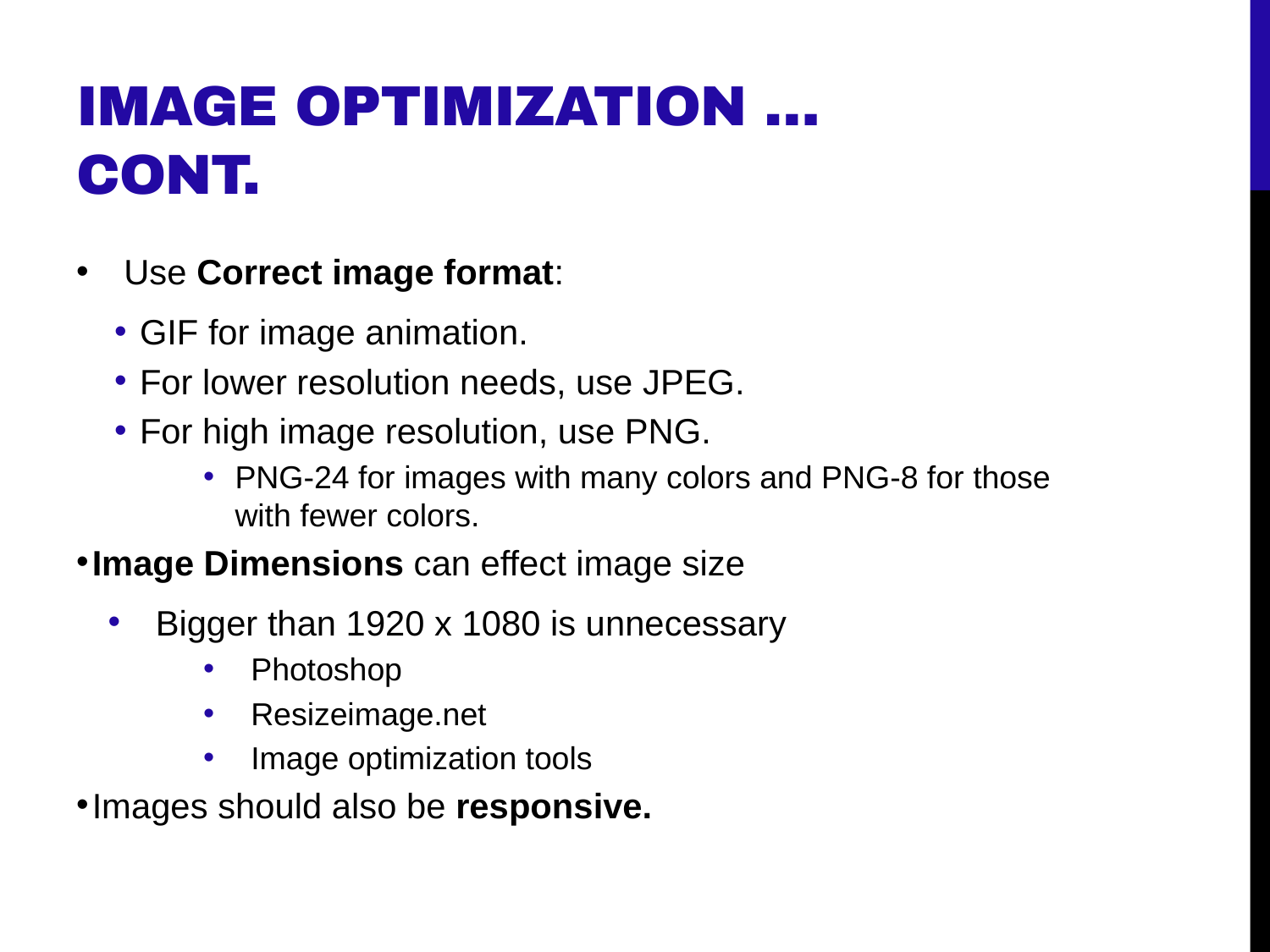

# Image optimization …cont.
Use Correct image format:
GIF for image animation.
For lower resolution needs, use JPEG.
For high image resolution, use PNG.
PNG-24 for images with many colors and PNG-8 for those with fewer colors.
Image Dimensions can effect image size
Bigger than 1920 x 1080 is unnecessary
Photoshop
Resizeimage.net
Image optimization tools
Images should also be responsive.